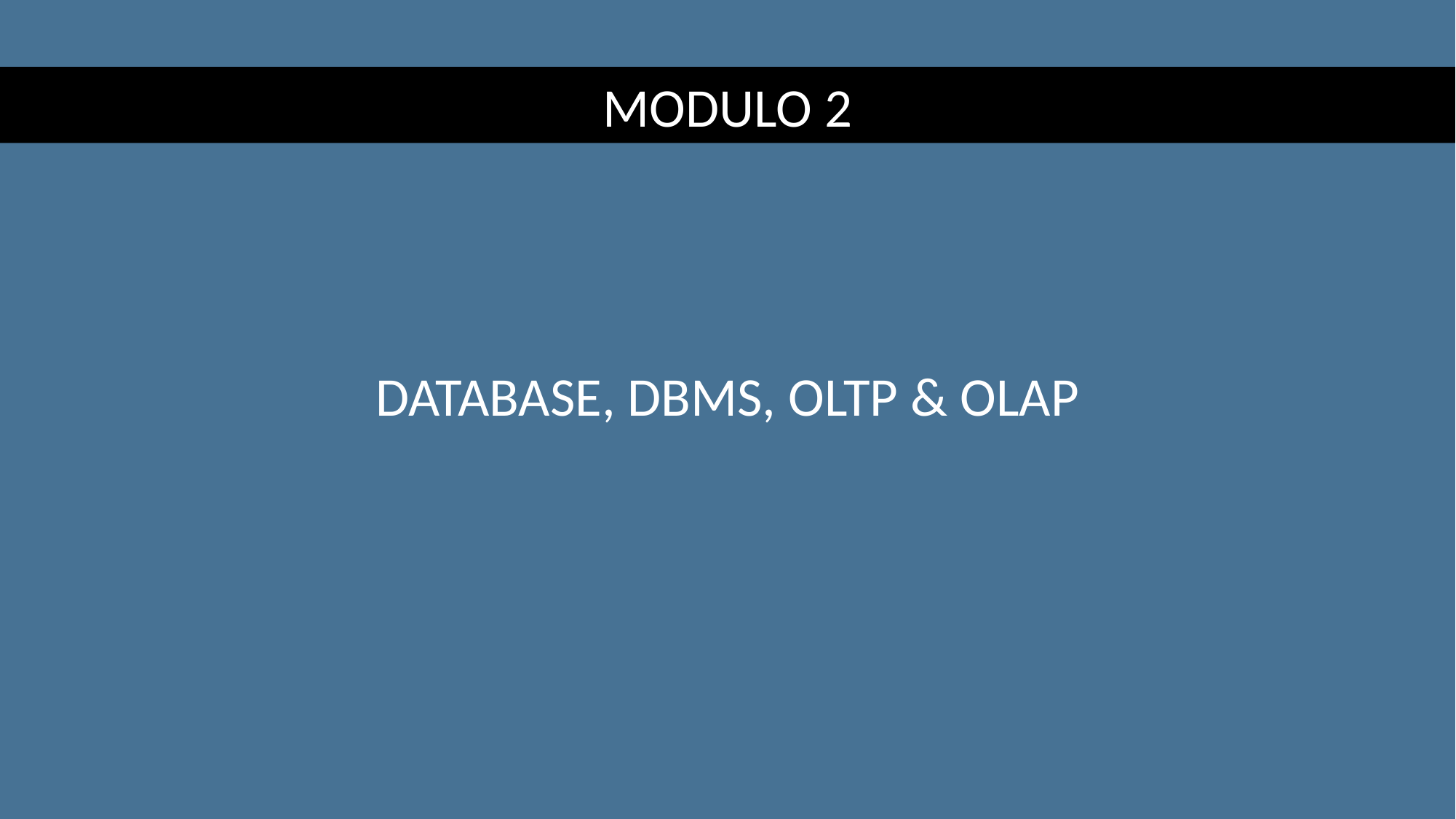

MODULO 2
DATABASE, DBMS, OLTP & OLAP